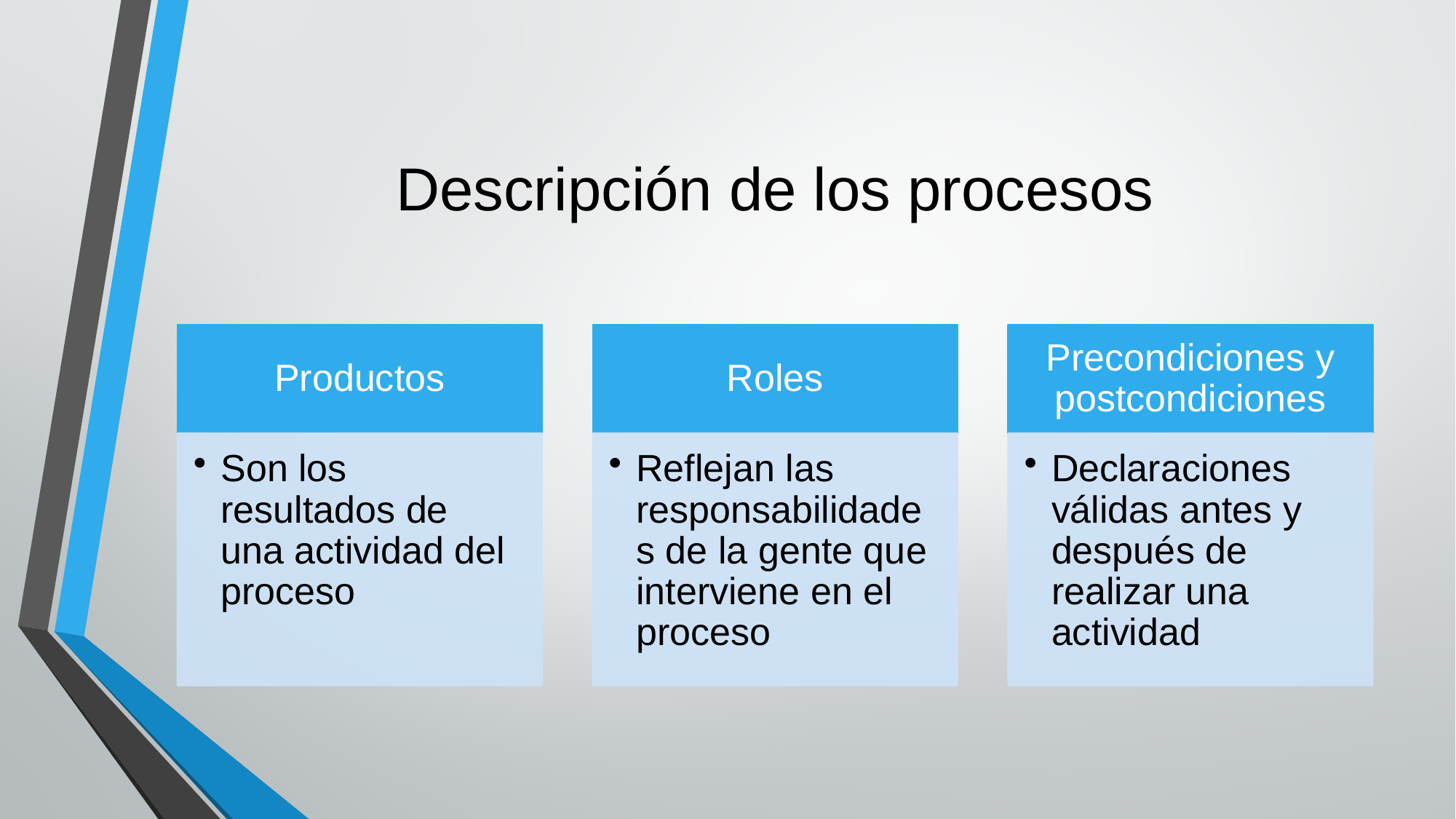

# Descripción de los procesos
Productos
Son los resultados de una actividad del proceso
Roles
Reflejan las responsabilidades de la gente que interviene en el proceso
Precondiciones y postcondiciones
Declaraciones válidas antes y después de realizar una actividad